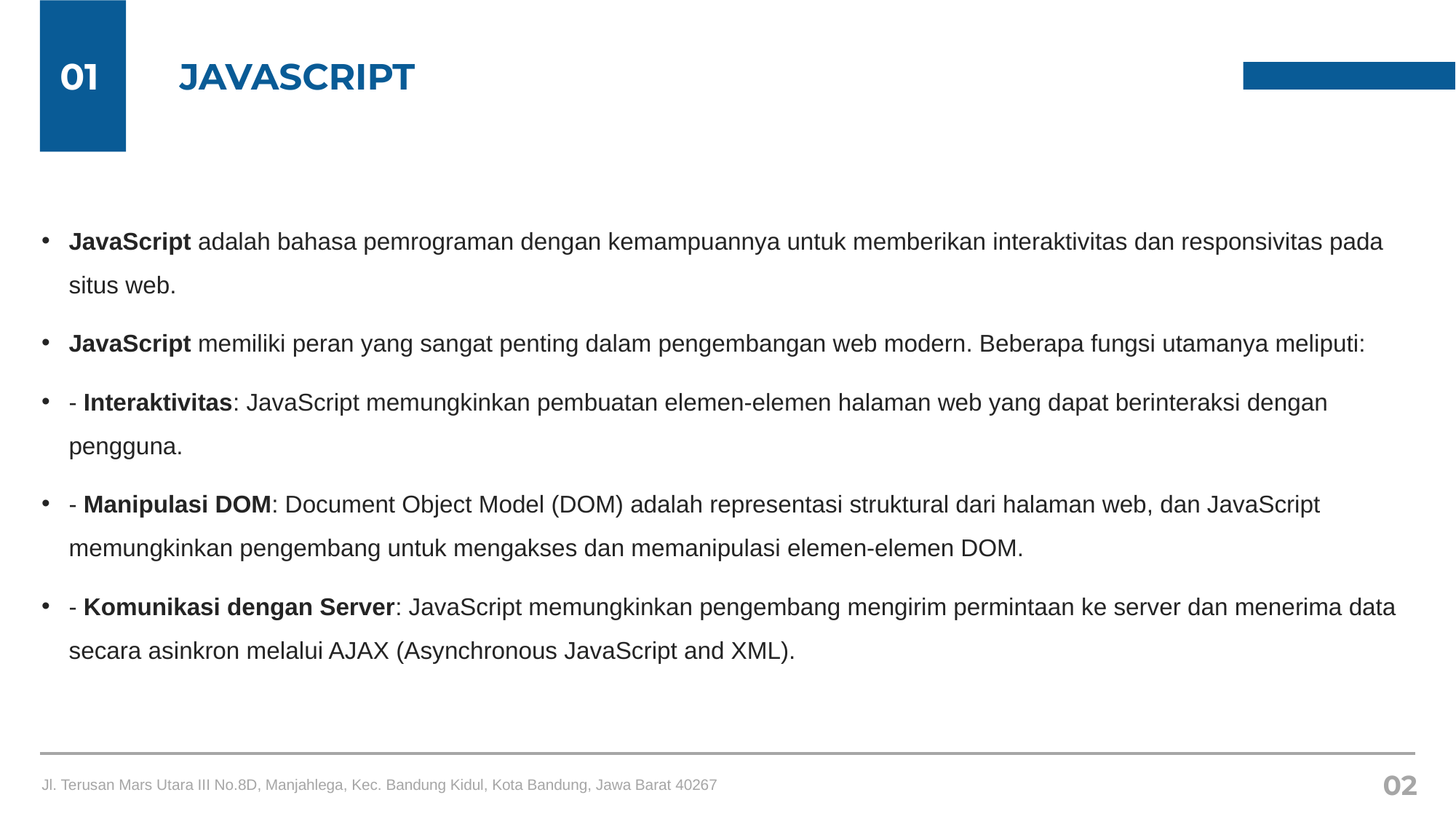

01
JAVASCRIPT

JavaScript adalah bahasa pemrograman dengan kemampuannya untuk memberikan interaktivitas dan responsivitas pada situs web.
JavaScript memiliki peran yang sangat penting dalam pengembangan web modern. Beberapa fungsi utamanya meliputi:
- Interaktivitas: JavaScript memungkinkan pembuatan elemen-elemen halaman web yang dapat berinteraksi dengan pengguna.
- Manipulasi DOM: Document Object Model (DOM) adalah representasi struktural dari halaman web, dan JavaScript memungkinkan pengembang untuk mengakses dan memanipulasi elemen-elemen DOM.
- Komunikasi dengan Server: JavaScript memungkinkan pengembang mengirim permintaan ke server dan menerima data secara asinkron melalui AJAX (Asynchronous JavaScript and XML).
02
Jl. Terusan Mars Utara III No.8D, Manjahlega, Kec. Bandung Kidul, Kota Bandung, Jawa Barat 40267